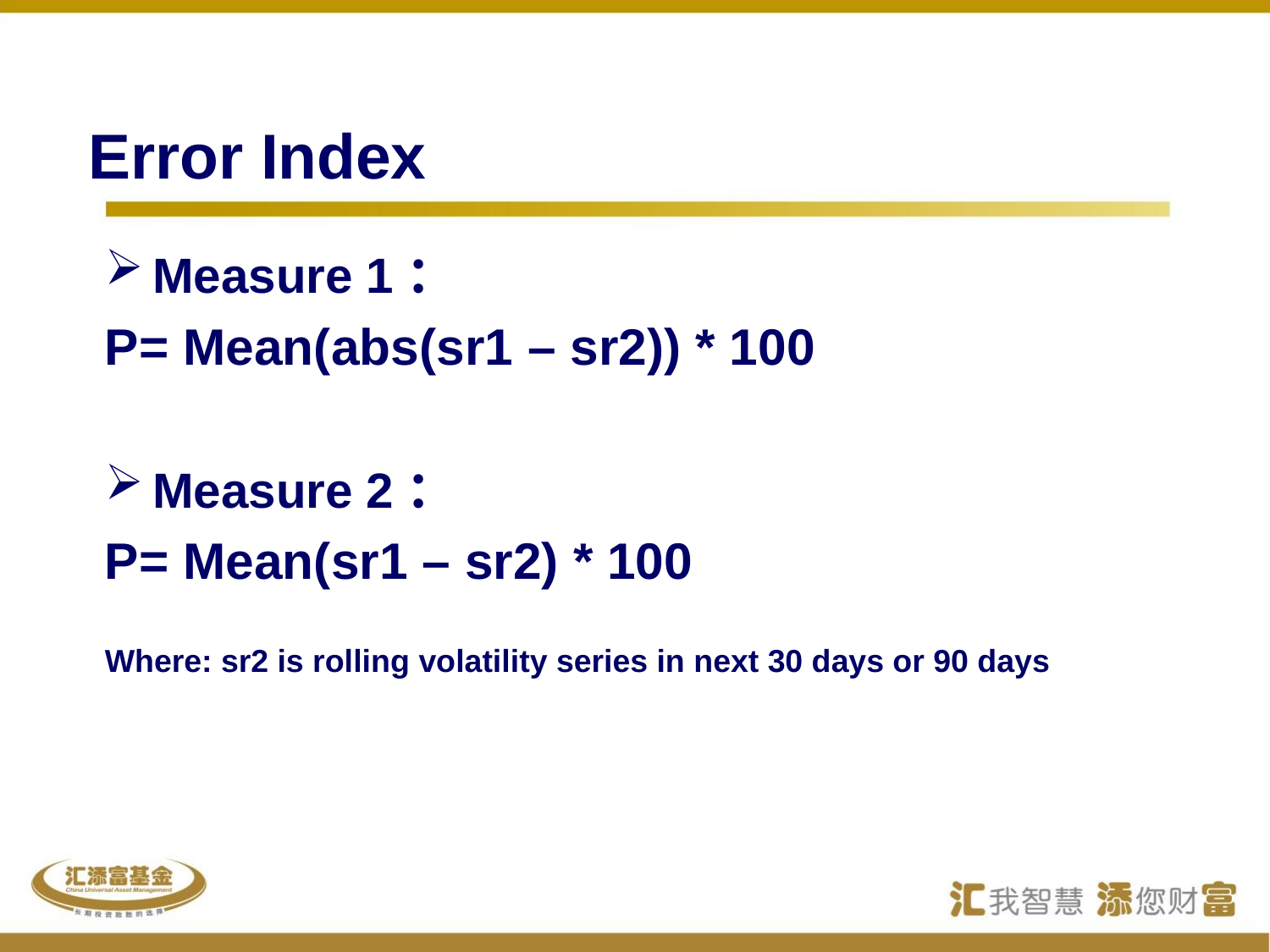

# Error Index
Measure 1：
Ρ= Mean(abs(sr1 – sr2)) * 100

Measure 2：
Ρ= Mean(sr1 – sr2) * 100

Where: sr2 is rolling volatility series in next 30 days or 90 days